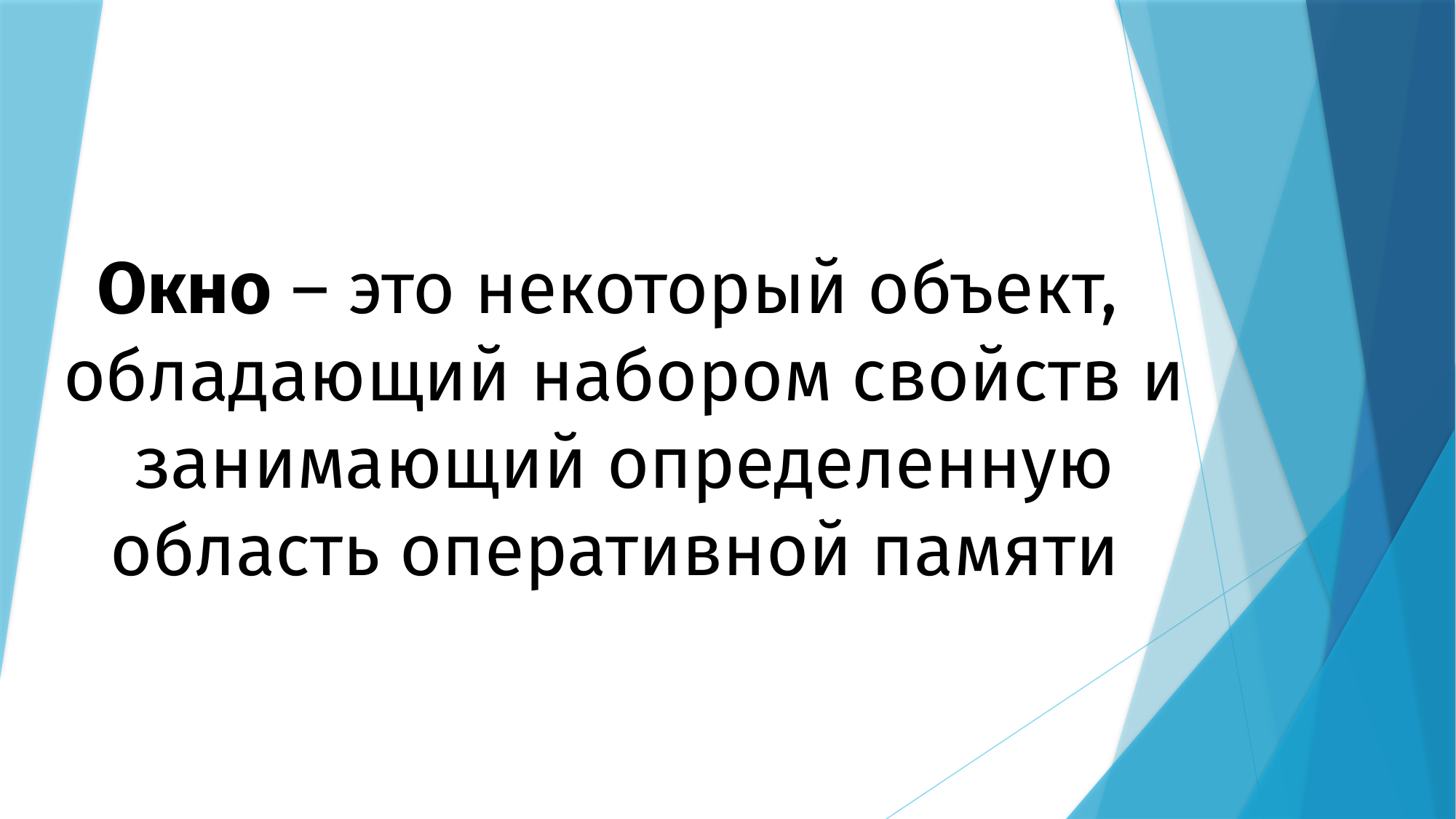

Окно – это некоторый объект, обладающий набором свойств и занимающий определенную область оперативной памяти